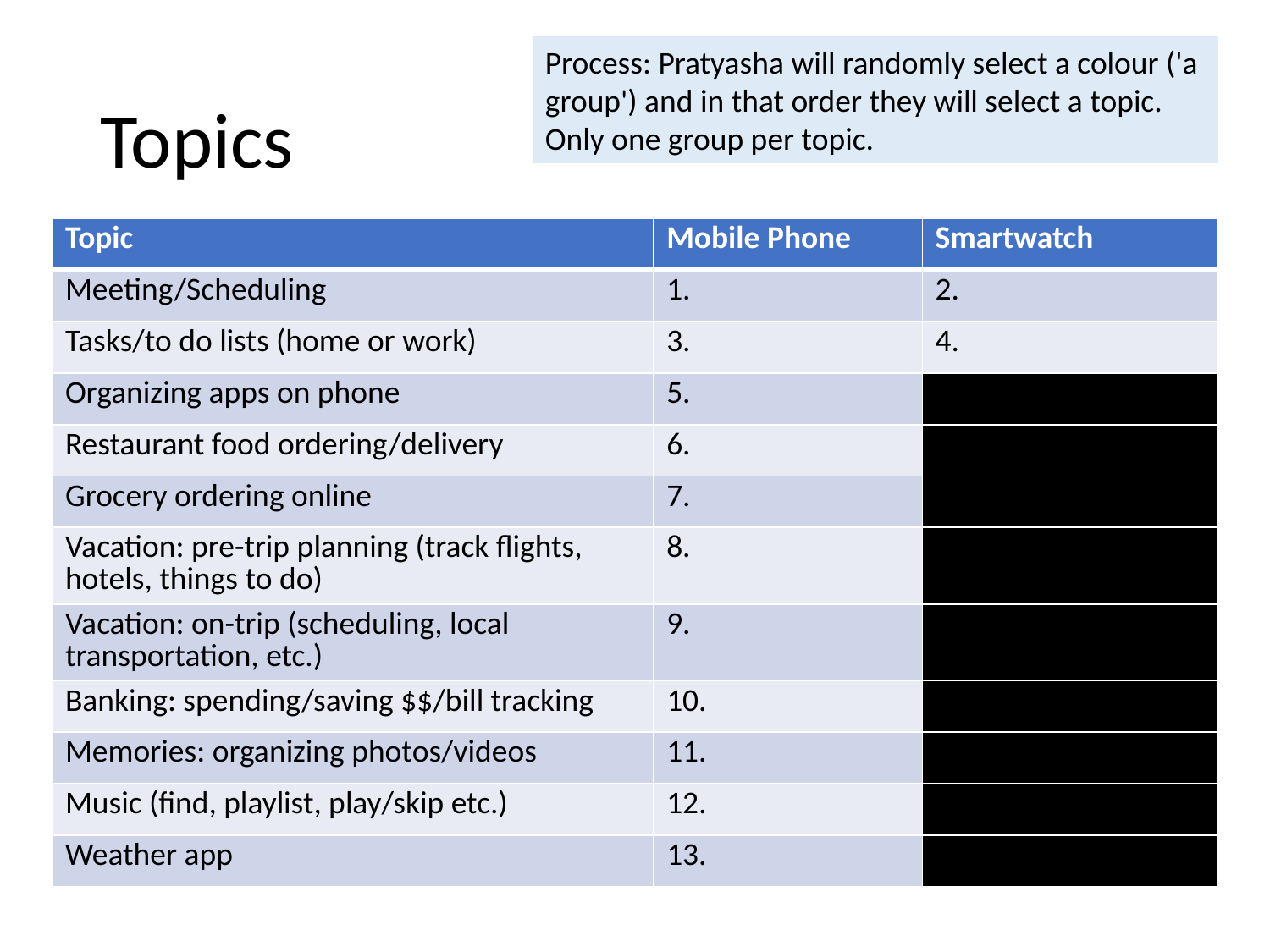

Process: Pratyasha will randomly select a colour ('a group') and in that order they will select a topic. Only one group per topic.
# Topics
| Topic | Mobile Phone | Smartwatch |
| --- | --- | --- |
| Meeting/Scheduling | 1. | 2. |
| Tasks/to do lists (home or work) | 3. | 4. |
| Organizing apps on phone | 5. |  |
| Restaurant food ordering/delivery | 6. |  |
| Grocery ordering online | 7. |  |
| Vacation: pre-trip planning (track flights, hotels, things to do) | 8. |  |
| Vacation: on-trip (scheduling, local transportation, etc.) | 9. |  |
| Banking: spending/saving $$/bill tracking | 10. |  |
| Memories: organizing photos/videos | 11. |  |
| Music (find, playlist, play/skip etc.) | 12. | 13. |
| Weather app | 13. |  |